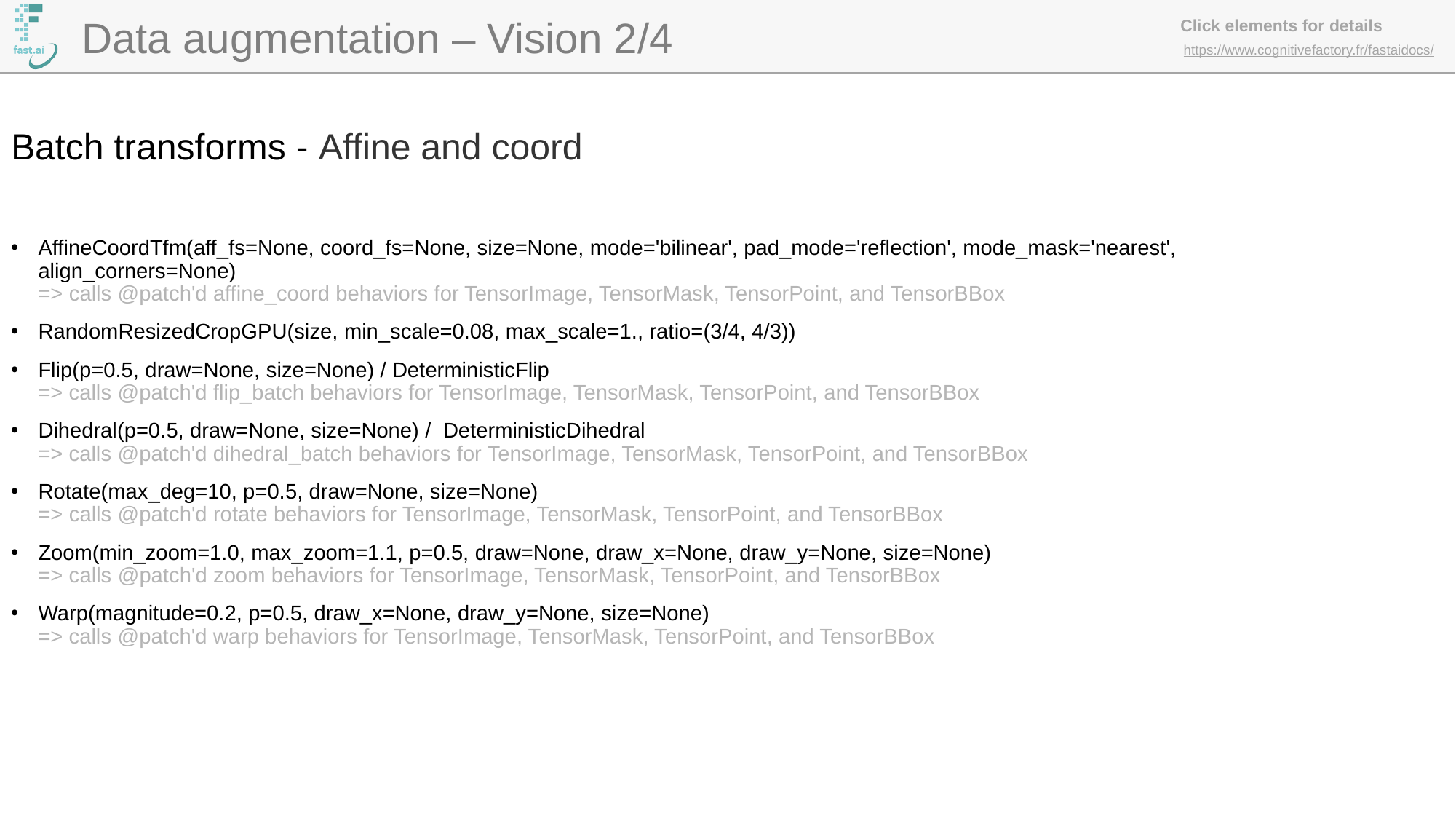

Data augmentation – Vision 2/4
Batch transforms - Affine and coord

AffineCoordTfm(aff_fs=None, coord_fs=None, size=None, mode='bilinear', pad_mode='reflection', mode_mask='nearest', align_corners=None)
=> calls @patch'd affine_coord behaviors for TensorImage, TensorMask, TensorPoint, and TensorBBox
RandomResizedCropGPU(size, min_scale=0.08, max_scale=1., ratio=(3/4, 4/3))
Flip(p=0.5, draw=None, size=None) / DeterministicFlip
=> calls @patch'd flip_batch behaviors for TensorImage, TensorMask, TensorPoint, and TensorBBox
Dihedral(p=0.5, draw=None, size=None) /  DeterministicDihedral
=> calls @patch'd dihedral_batch behaviors for TensorImage, TensorMask, TensorPoint, and TensorBBox
Rotate(max_deg=10, p=0.5, draw=None, size=None)
=> calls @patch'd rotate behaviors for TensorImage, TensorMask, TensorPoint, and TensorBBox
Zoom(min_zoom=1.0, max_zoom=1.1, p=0.5, draw=None, draw_x=None, draw_y=None, size=None)
=> calls @patch'd zoom behaviors for TensorImage, TensorMask, TensorPoint, and TensorBBox
Warp(magnitude=0.2, p=0.5, draw_x=None, draw_y=None, size=None)
=> calls @patch'd warp behaviors for TensorImage, TensorMask, TensorPoint, and TensorBBox